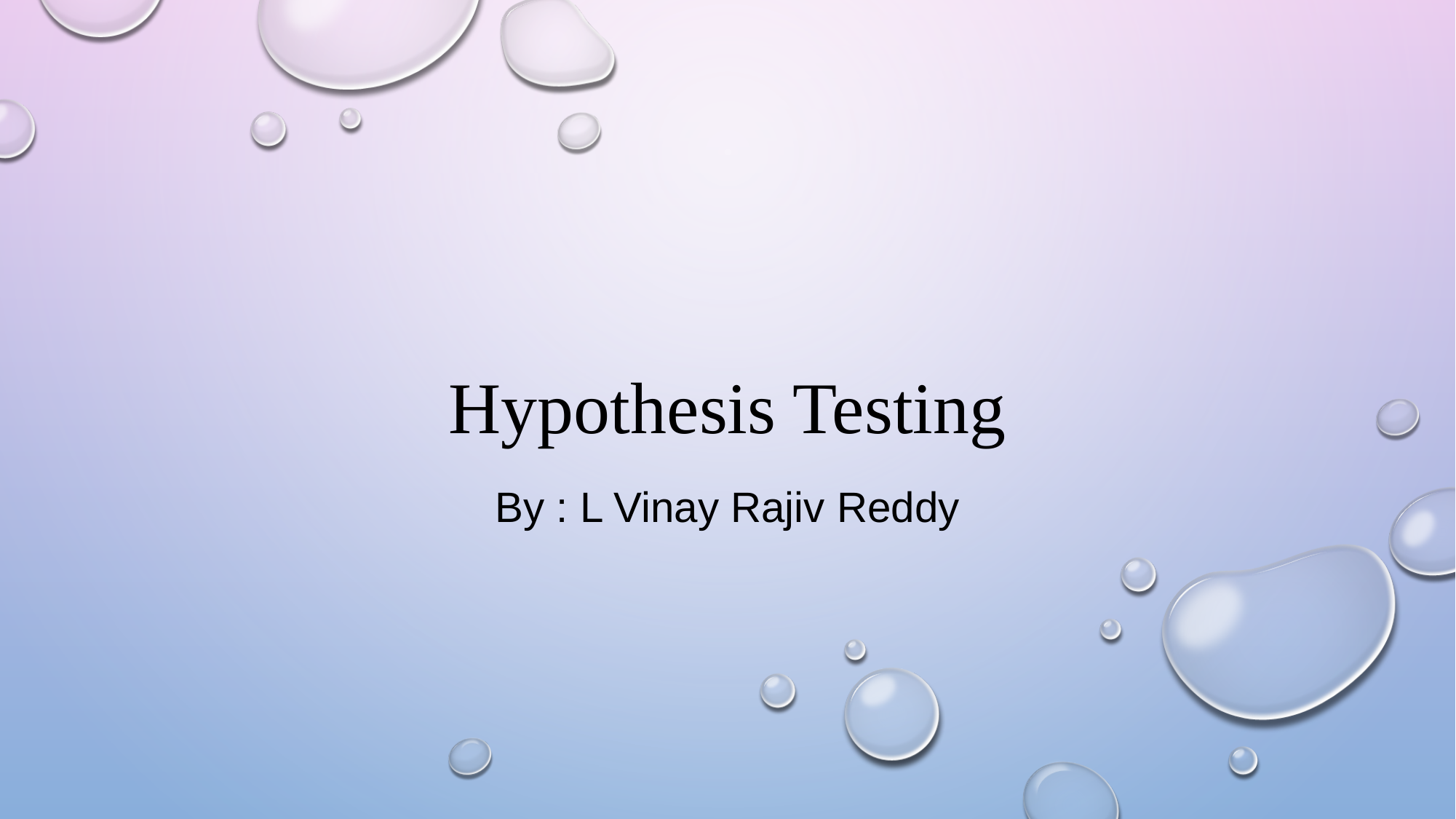

# Hypothesis Testing
By : L Vinay Rajiv Reddy